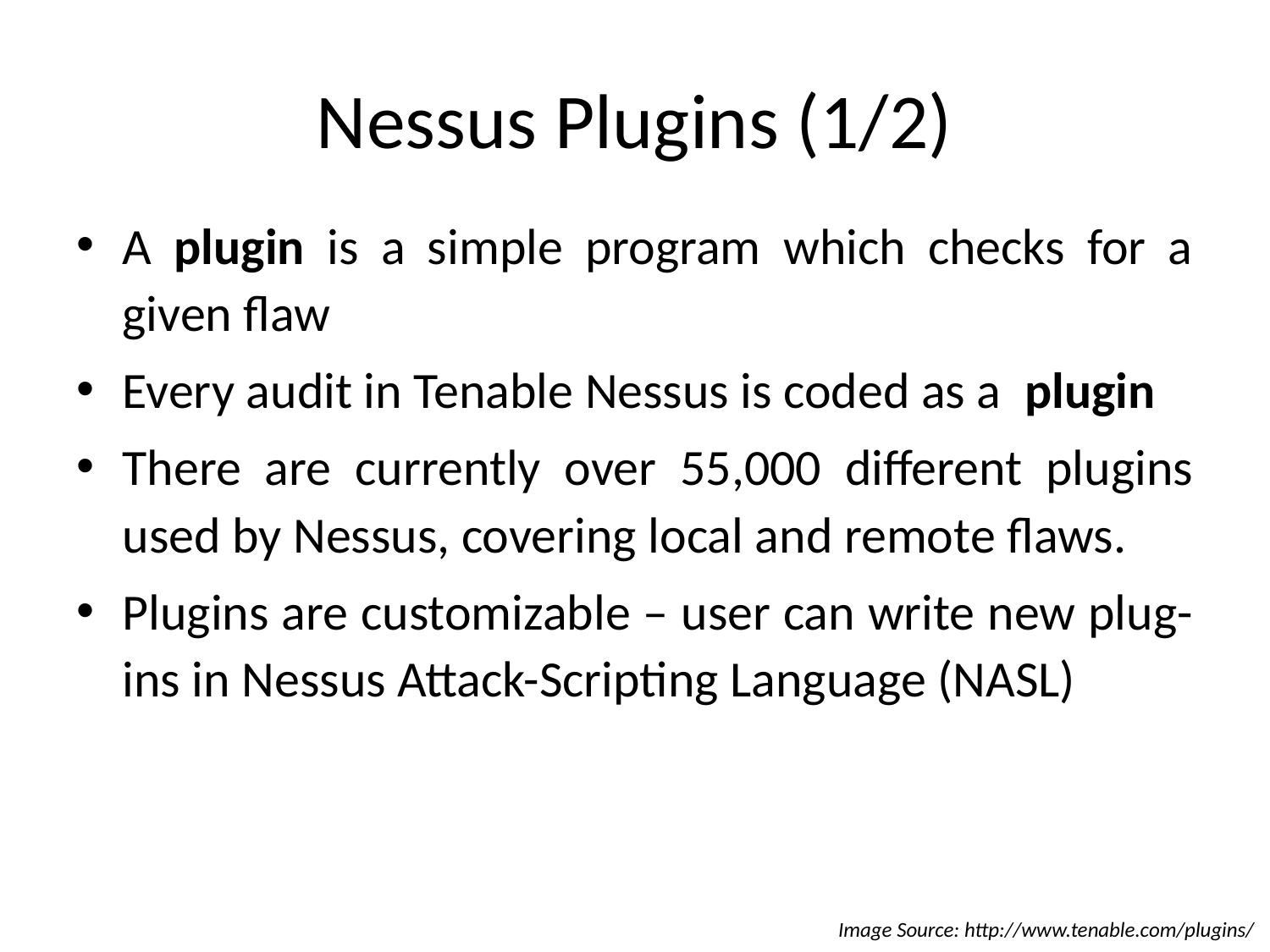

# Nessus Plugins (1/2)
A plugin is a simple program which checks for a given flaw
Every audit in Tenable Nessus is coded as a  plugin
There are currently over 55,000 different plugins used by Nessus, covering local and remote flaws.
Plugins are customizable – user can write new plug-ins in Nessus Attack-Scripting Language (NASL)
Image Source: http://www.tenable.com/plugins/